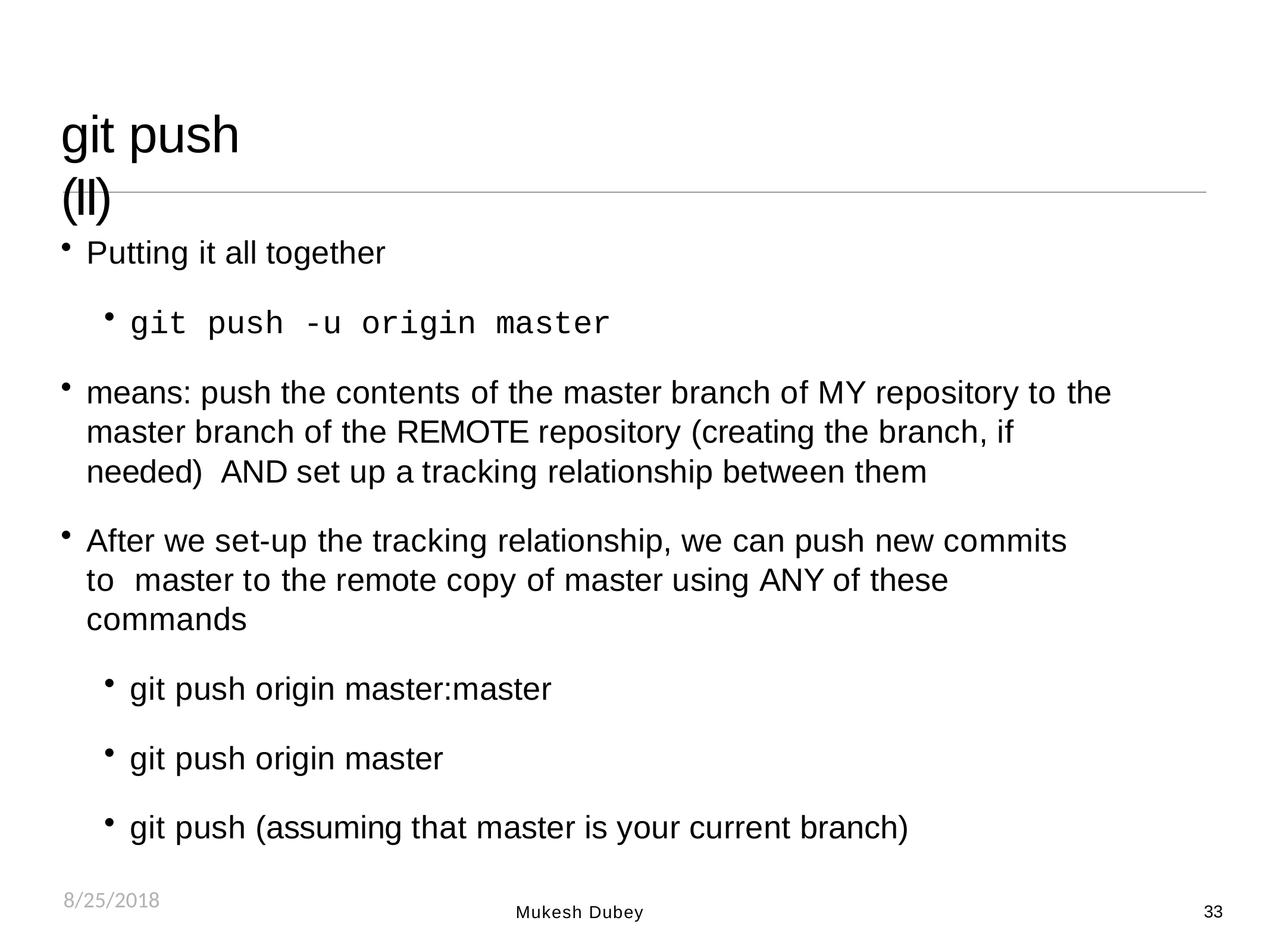

# git push (II)
Putting it all together
git push -u origin master
means: push the contents of the master branch of MY repository to the  master branch of the REMOTE repository (creating the branch, if needed)  AND set up a tracking relationship between them
After we set-up the tracking relationship, we can push new commits to  master to the remote copy of master using ANY of these commands
git push origin master:master
git push origin master
git push (assuming that master is your current branch)
8/25/2018
33
Mukesh Dubey